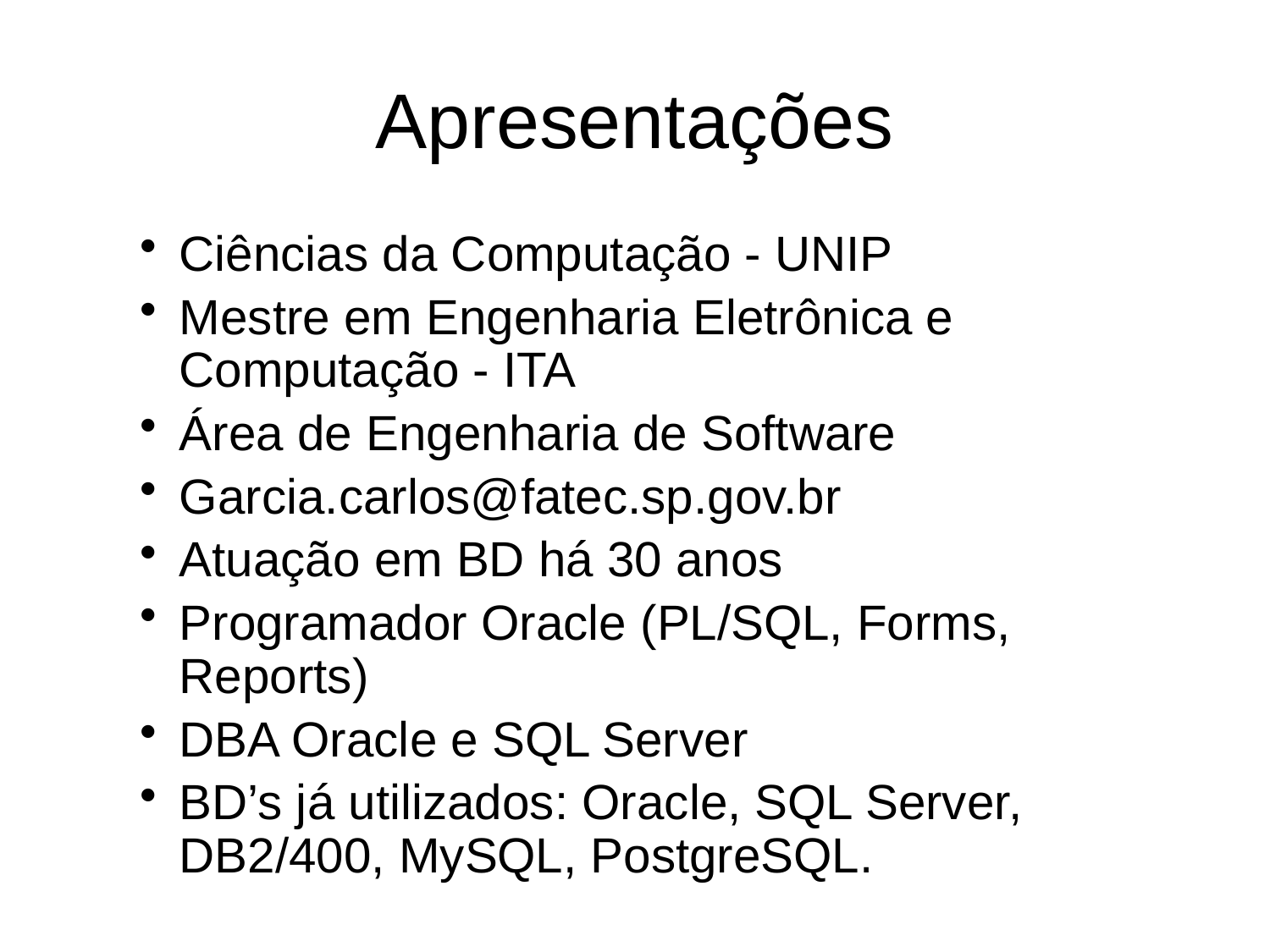

# Apresentações
Ciências da Computação - UNIP
Mestre em Engenharia Eletrônica e Computação - ITA
Área de Engenharia de Software
Garcia.carlos@fatec.sp.gov.br
Atuação em BD há 30 anos
Programador Oracle (PL/SQL, Forms, Reports)
DBA Oracle e SQL Server
BD’s já utilizados: Oracle, SQL Server, DB2/400, MySQL, PostgreSQL.